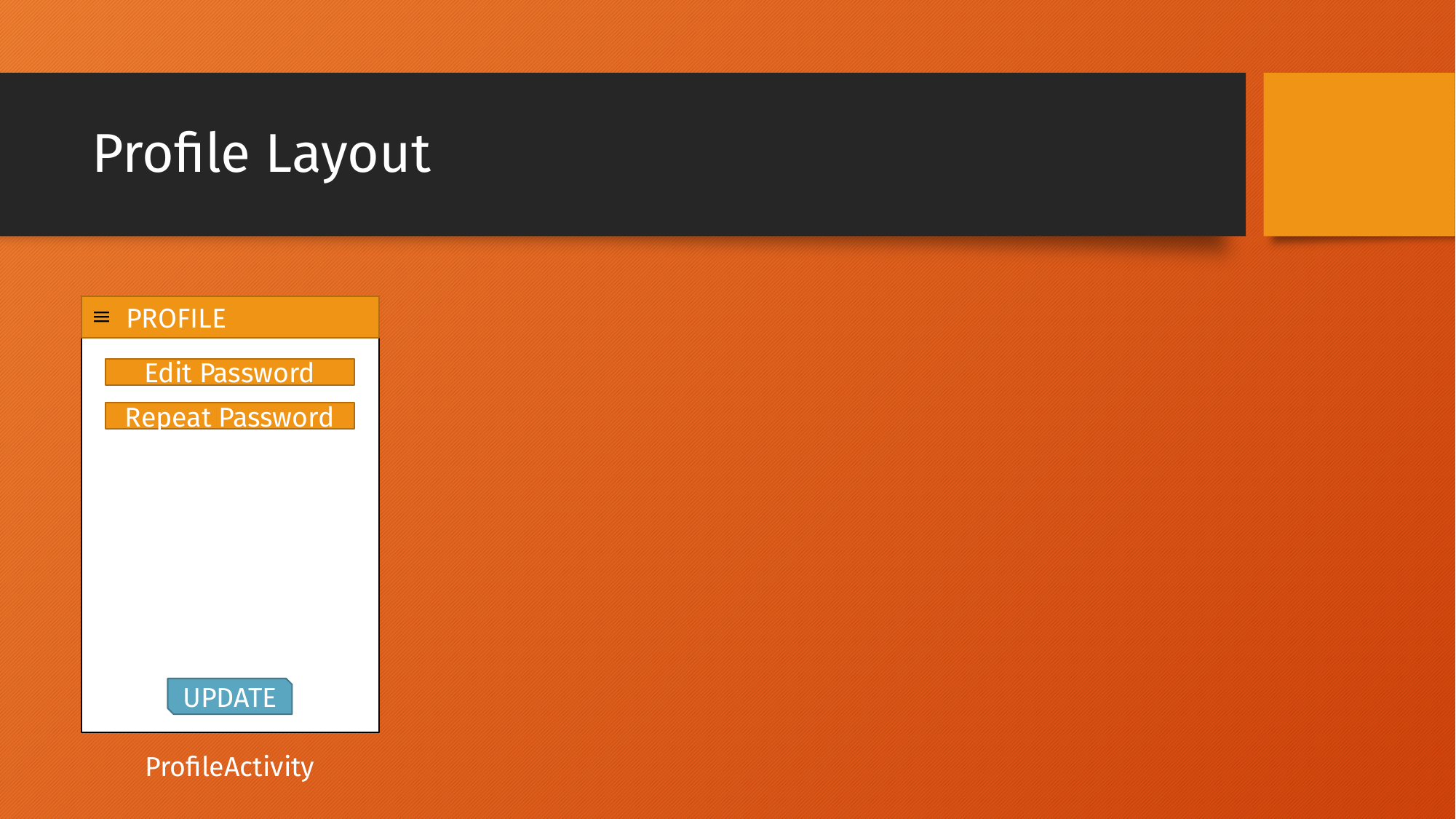

# Profile Layout
PROFILE

Edit Password
Repeat Password
UPDATE
ProfileActivity